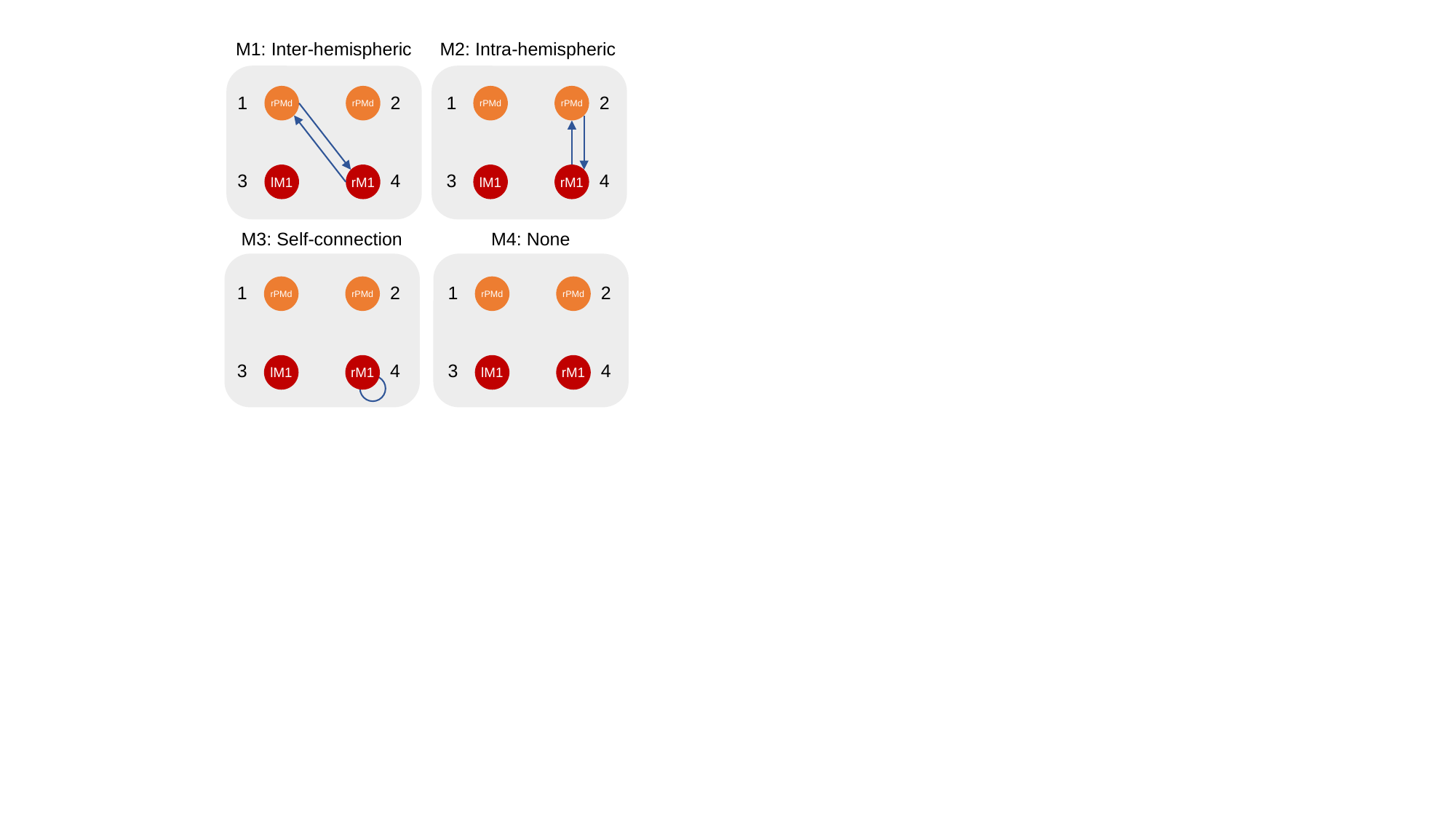

M1: Inter-hemispheric
M2: Intra-hemispheric

1
2
1
2
rPMd
rPMd
rPMd
rPMd
3
4
3
4
lM1
rM1
lM1
rM1
M3: Self-connection
M4: None

1
2
1
2
rPMd
rPMd
rPMd
rPMd
3
4
3
4
lM1
rM1
lM1
rM1